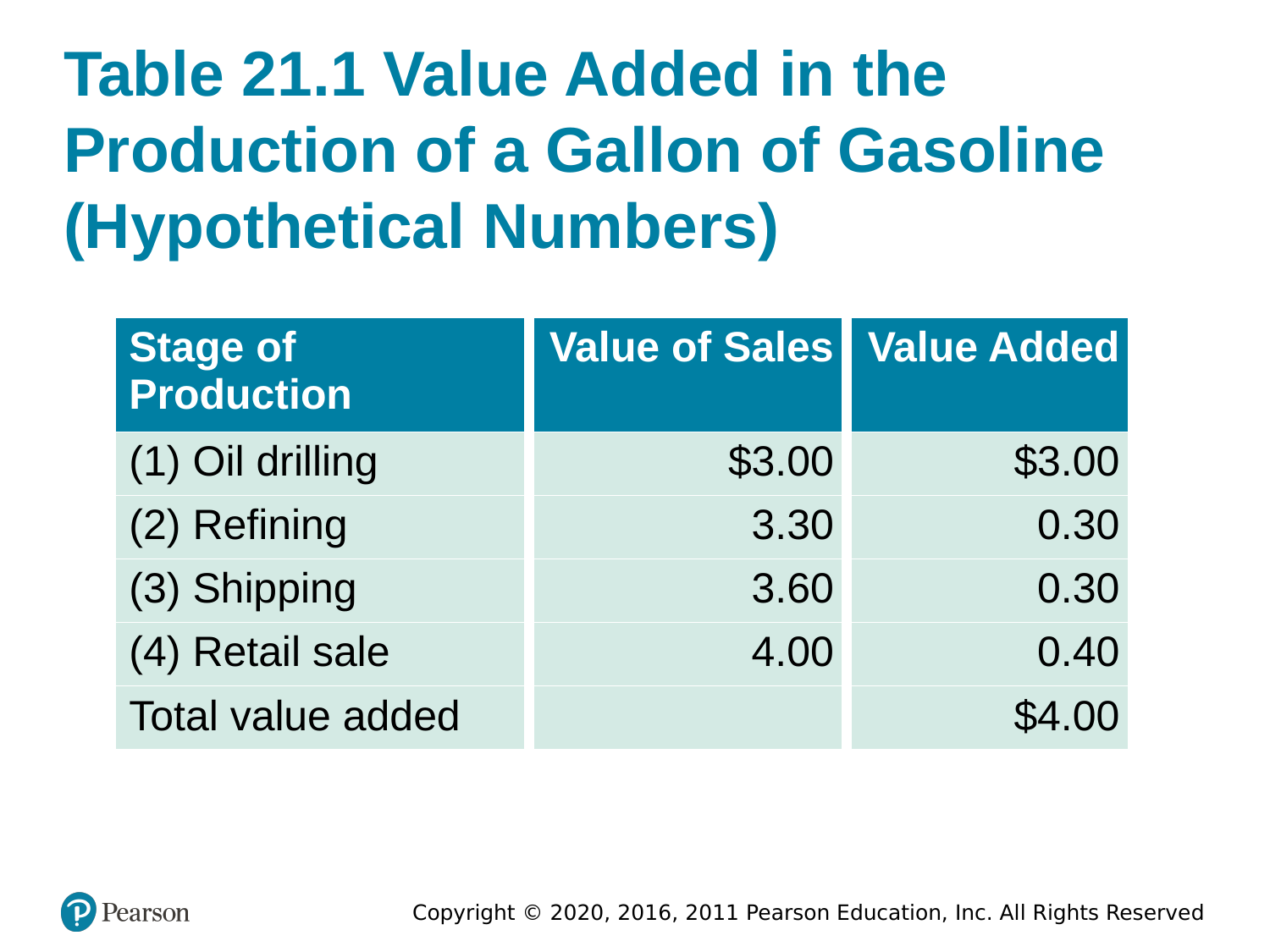

# Table 21.1 Value Added in the Production of a Gallon of Gasoline (Hypothetical Numbers)
| Stage of Production | Value of Sales | Value Added |
| --- | --- | --- |
| (1) Oil drilling | $3.00 | $3.00 |
| (2) Refining | 3.30 | 0.30 |
| (3) Shipping | 3.60 | 0.30 |
| (4) Retail sale | 4.00 | 0.40 |
| Total value added | Blank | $4.00 |